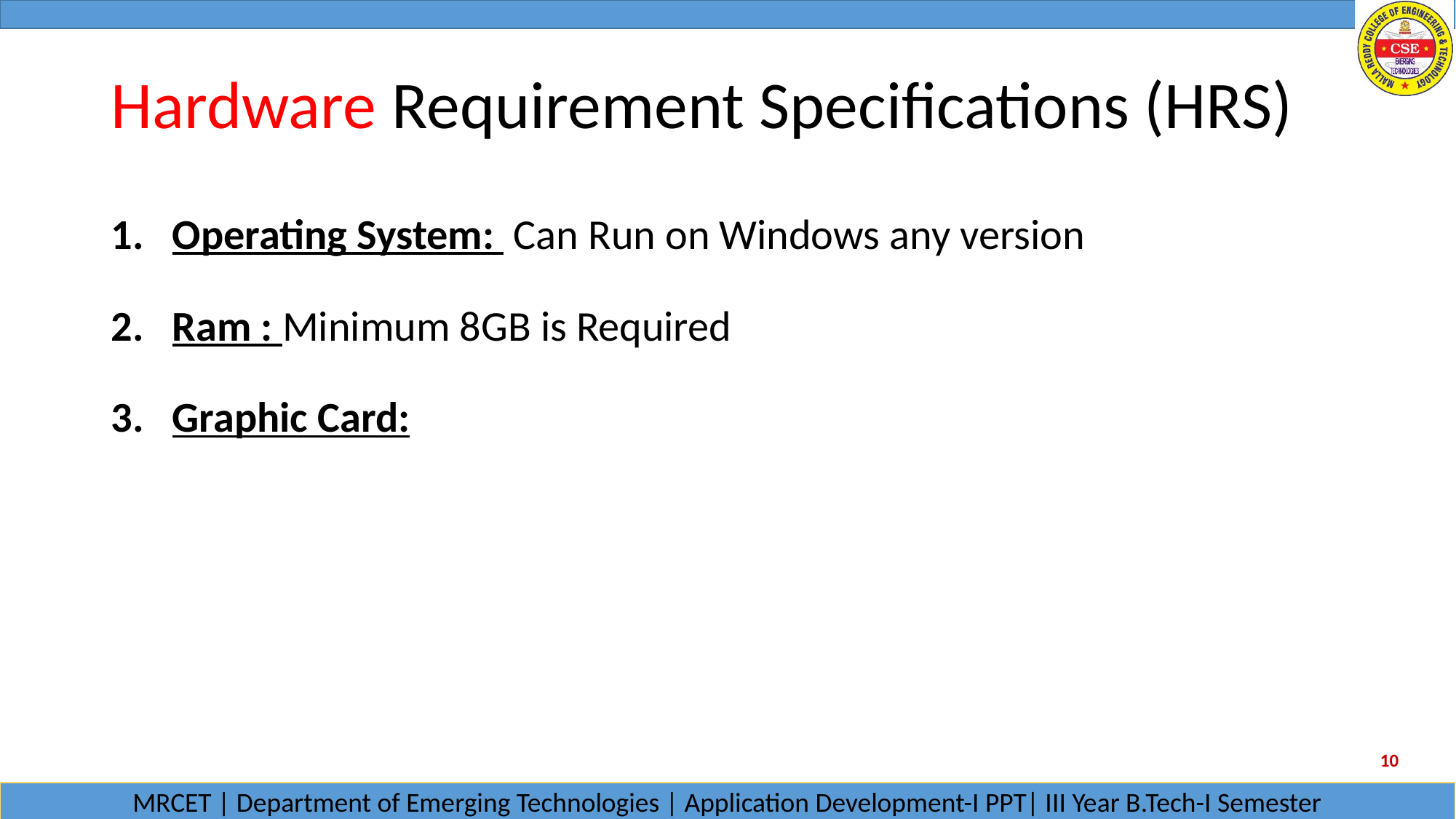

# Hardware Requirement Specifications (HRS)
Operating System:  Can Run on Windows any version
Ram : Minimum 8GB is Required
Graphic Card:

10